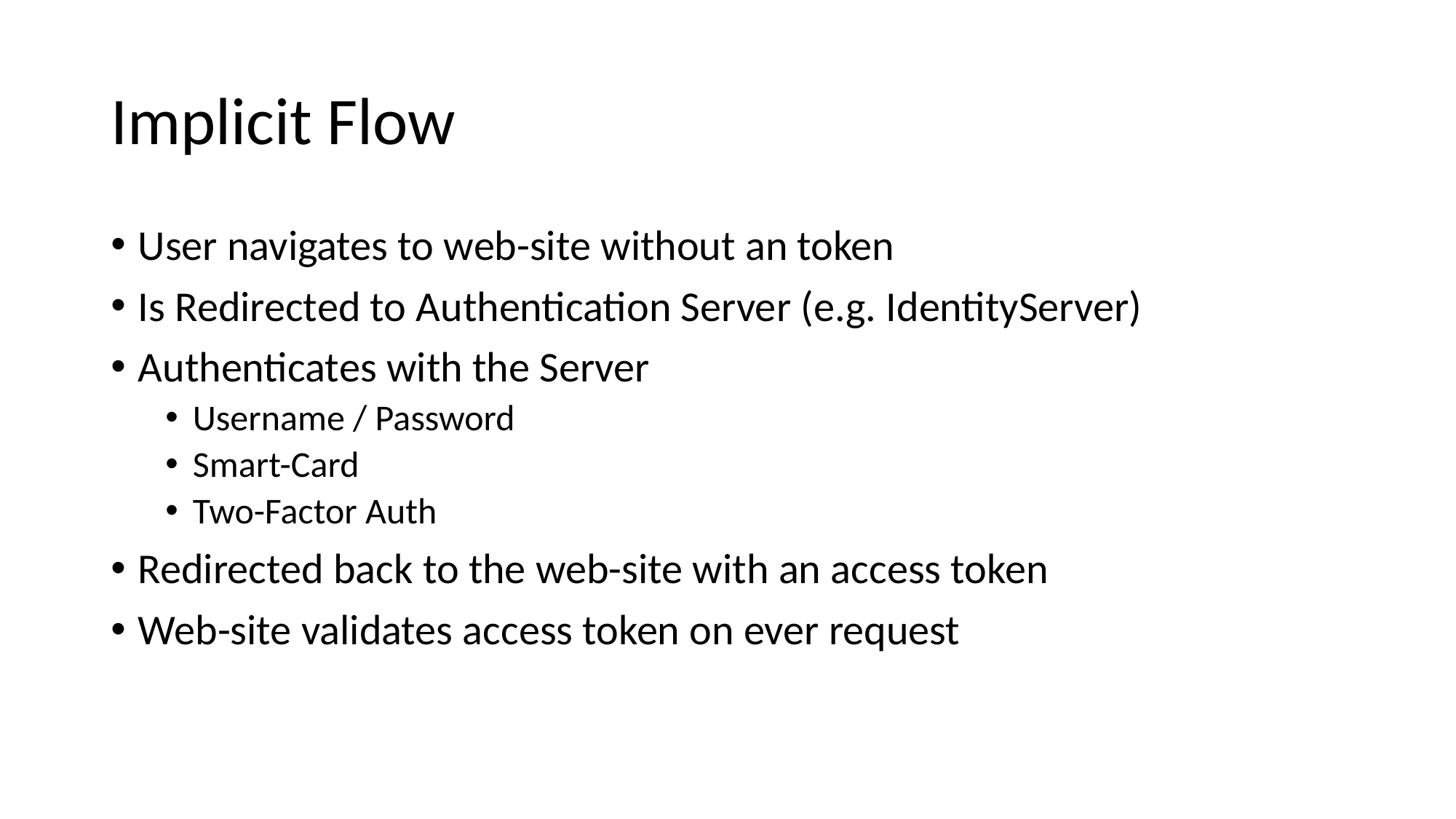

# Implicit Flow
User navigates to web-site without an token
Is Redirected to Authentication Server (e.g. IdentityServer)
Authenticates with the Server
Username / Password
Smart-Card
Two-Factor Auth
Redirected back to the web-site with an access token
Web-site validates access token on ever request